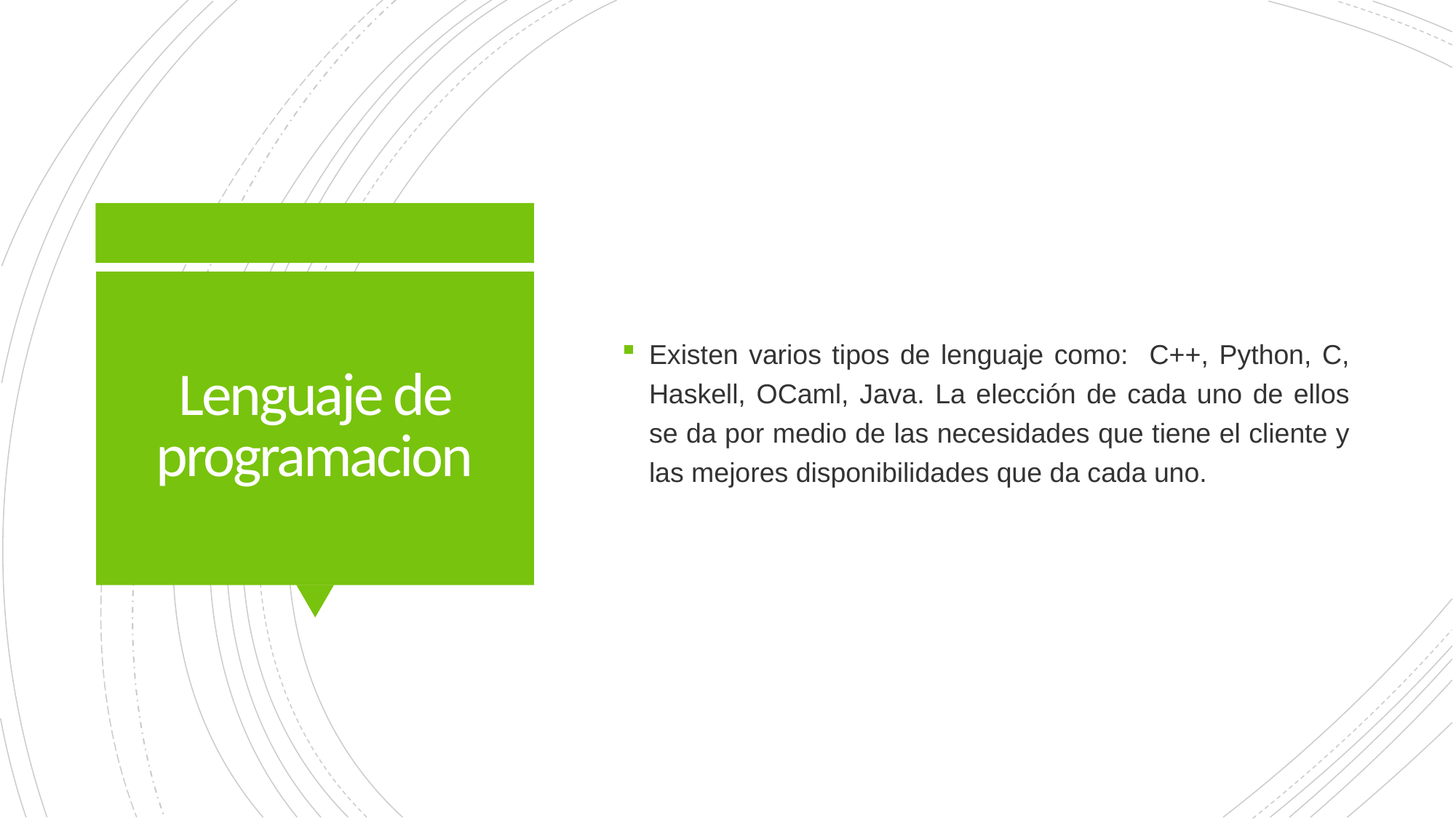

Existen varios tipos de lenguaje como:  C++, Python, C, Haskell, OCaml, Java. La elección de cada uno de ellos se da por medio de las necesidades que tiene el cliente y las mejores disponibilidades que da cada uno.
# Lenguaje de programacion